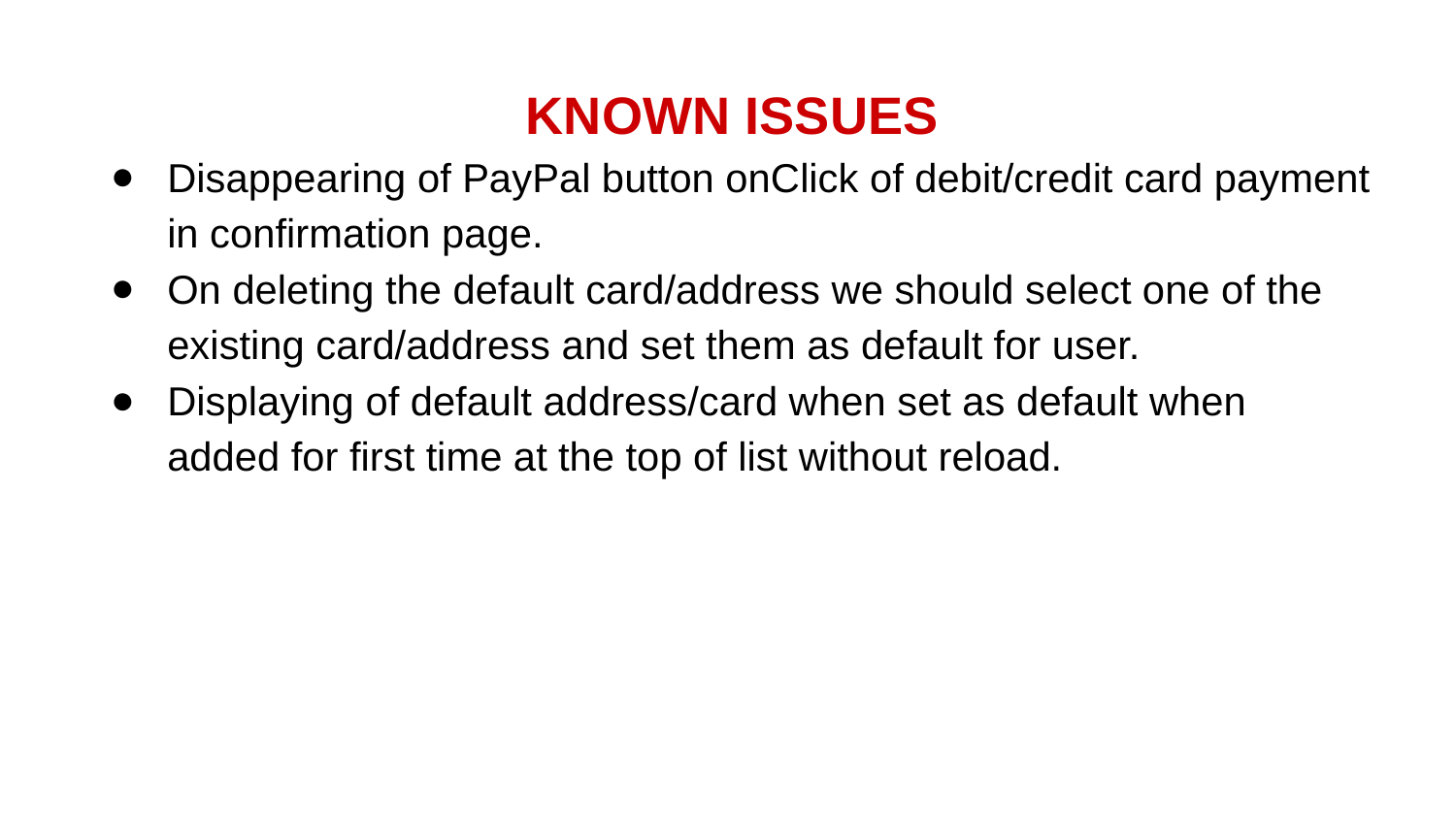

KNOWN ISSUES
Disappearing of PayPal button onClick of debit/credit card payment in confirmation page.
On deleting the default card/address we should select one of the existing card/address and set them as default for user.
Displaying of default address/card when set as default when added for first time at the top of list without reload.